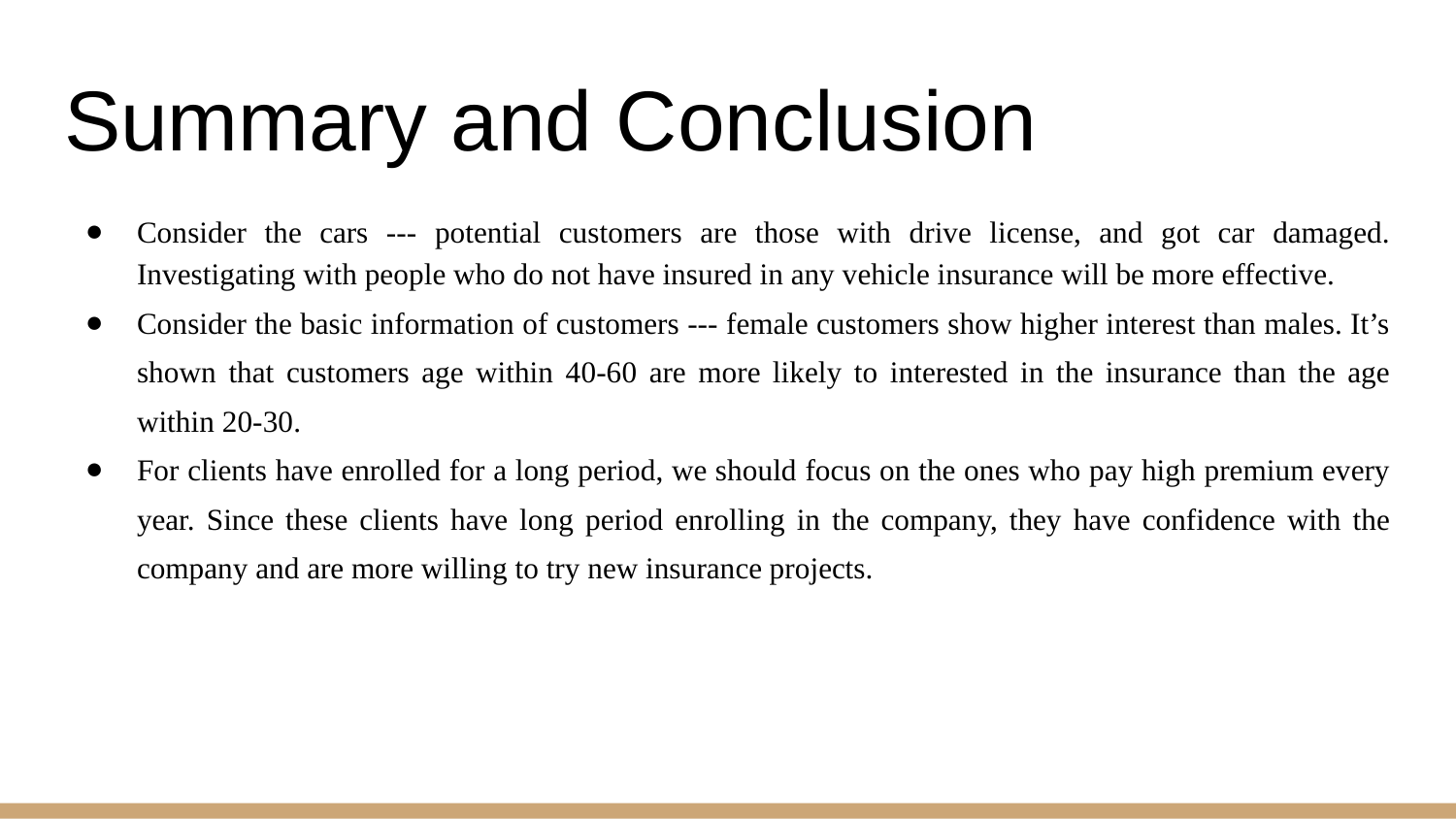

# Summary and Conclusion
Consider the cars --- potential customers are those with drive license, and got car damaged. Investigating with people who do not have insured in any vehicle insurance will be more effective.
Consider the basic information of customers --- female customers show higher interest than males. It’s shown that customers age within 40-60 are more likely to interested in the insurance than the age within 20-30.
For clients have enrolled for a long period, we should focus on the ones who pay high premium every year. Since these clients have long period enrolling in the company, they have confidence with the company and are more willing to try new insurance projects.